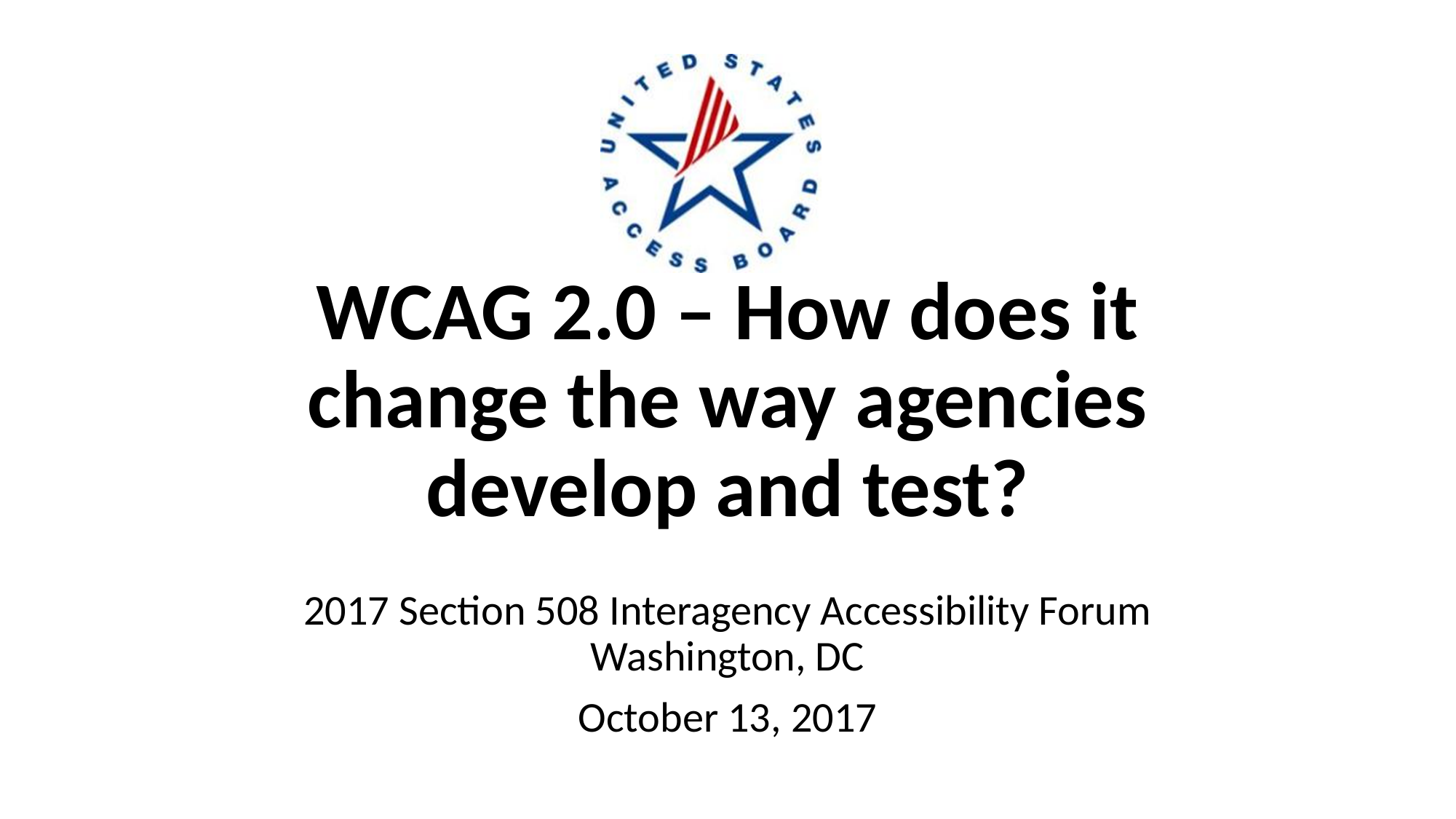

# WCAG 2.0 – How does it change the way agencies develop and test?
2017 Section 508 Interagency Accessibility Forum Washington, DC
October 13, 2017